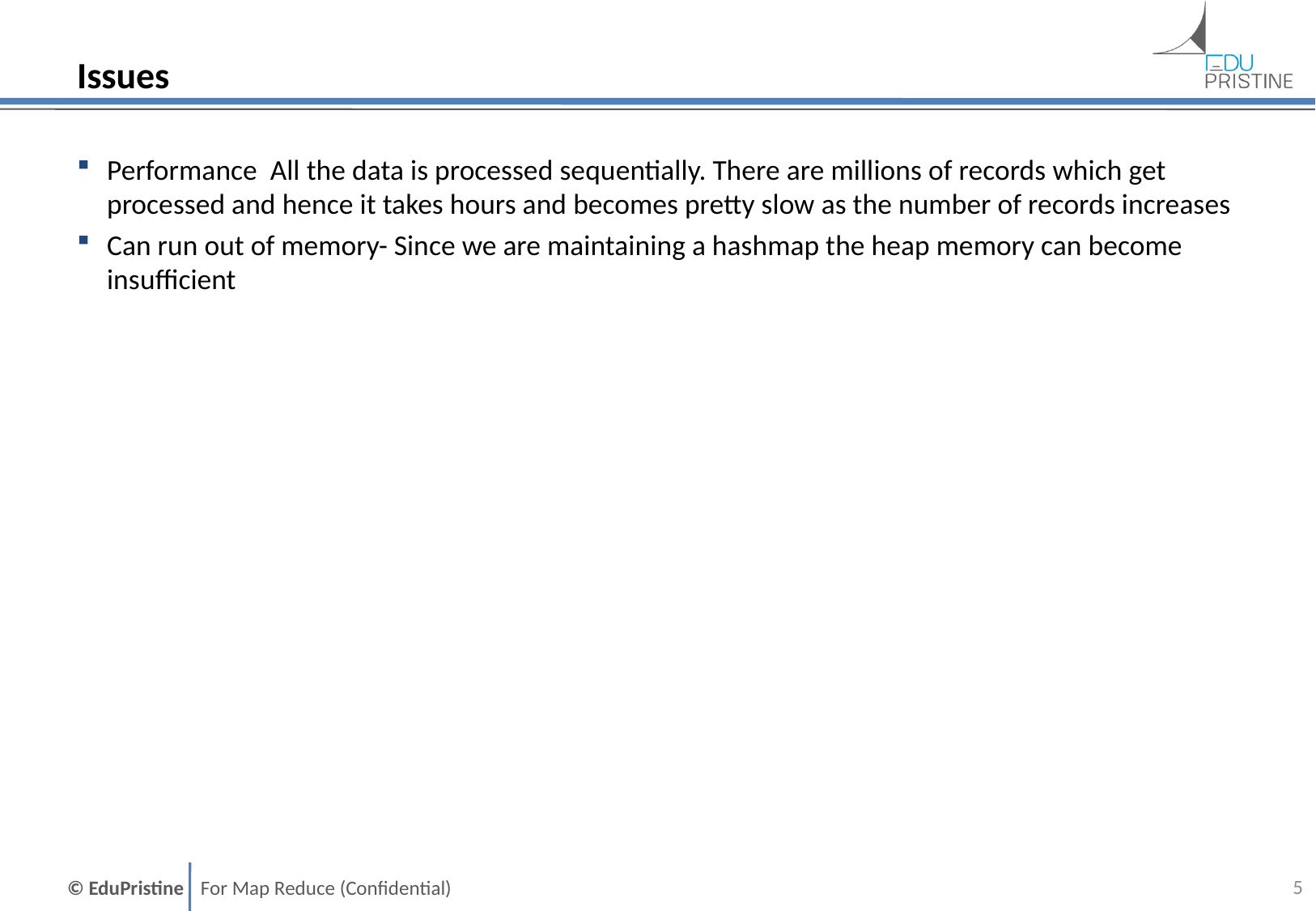

# Issues
Performance  All the data is processed sequentially. There are millions of records which get processed and hence it takes hours and becomes pretty slow as the number of records increases
Can run out of memory- Since we are maintaining a hashmap the heap memory can become insufficient
5